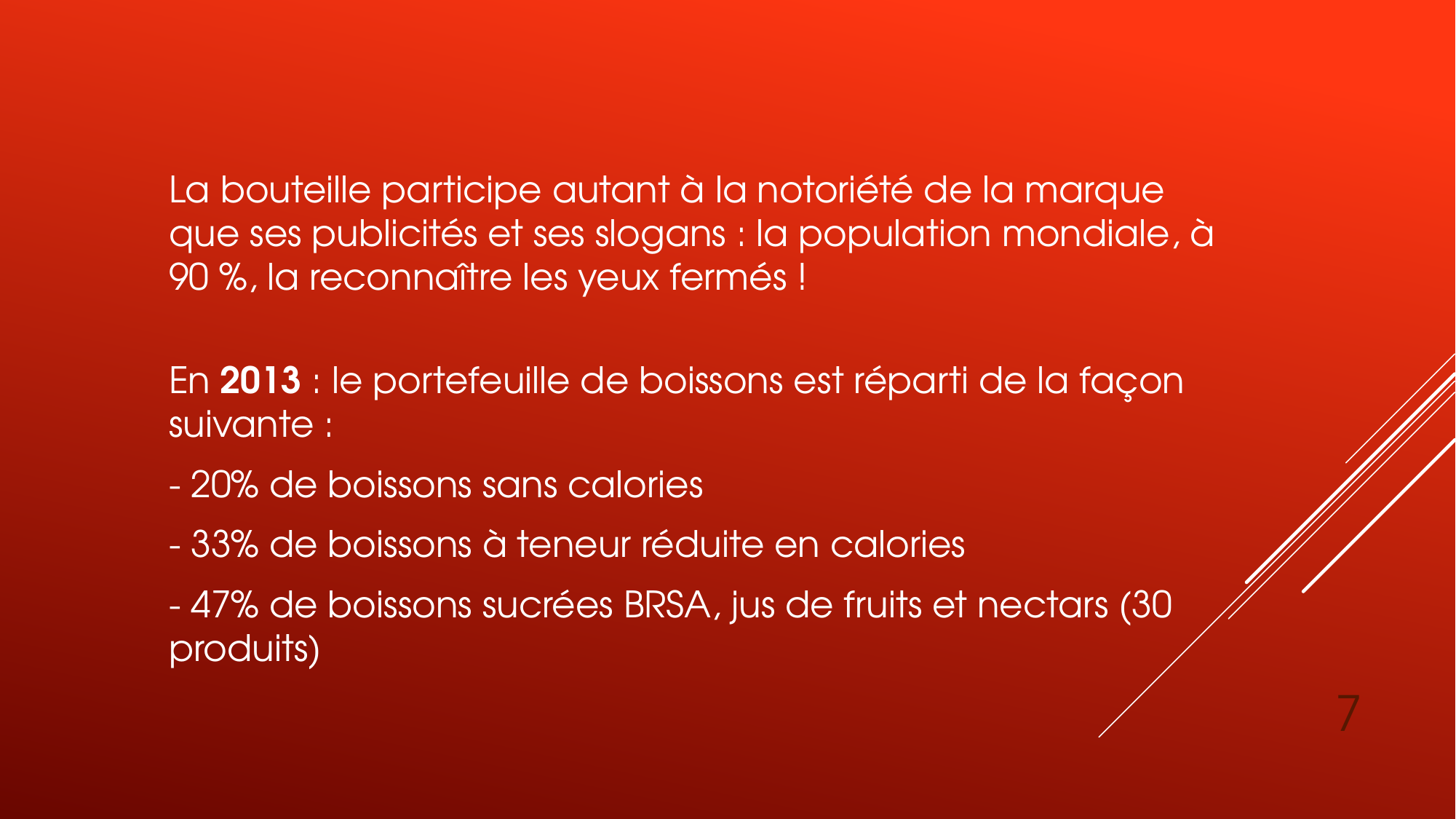

La bouteille participe autant à la notoriété de la marque que ses publicités et ses slogans : la population mondiale, à 90 %, la reconnaître les yeux fermés !
En 2013 : le portefeuille de boissons est réparti de la façon suivante :
- 20% de boissons sans calories
- 33% de boissons à teneur réduite en calories
- 47% de boissons sucrées BRSA, jus de fruits et nectars (30 produits)

7